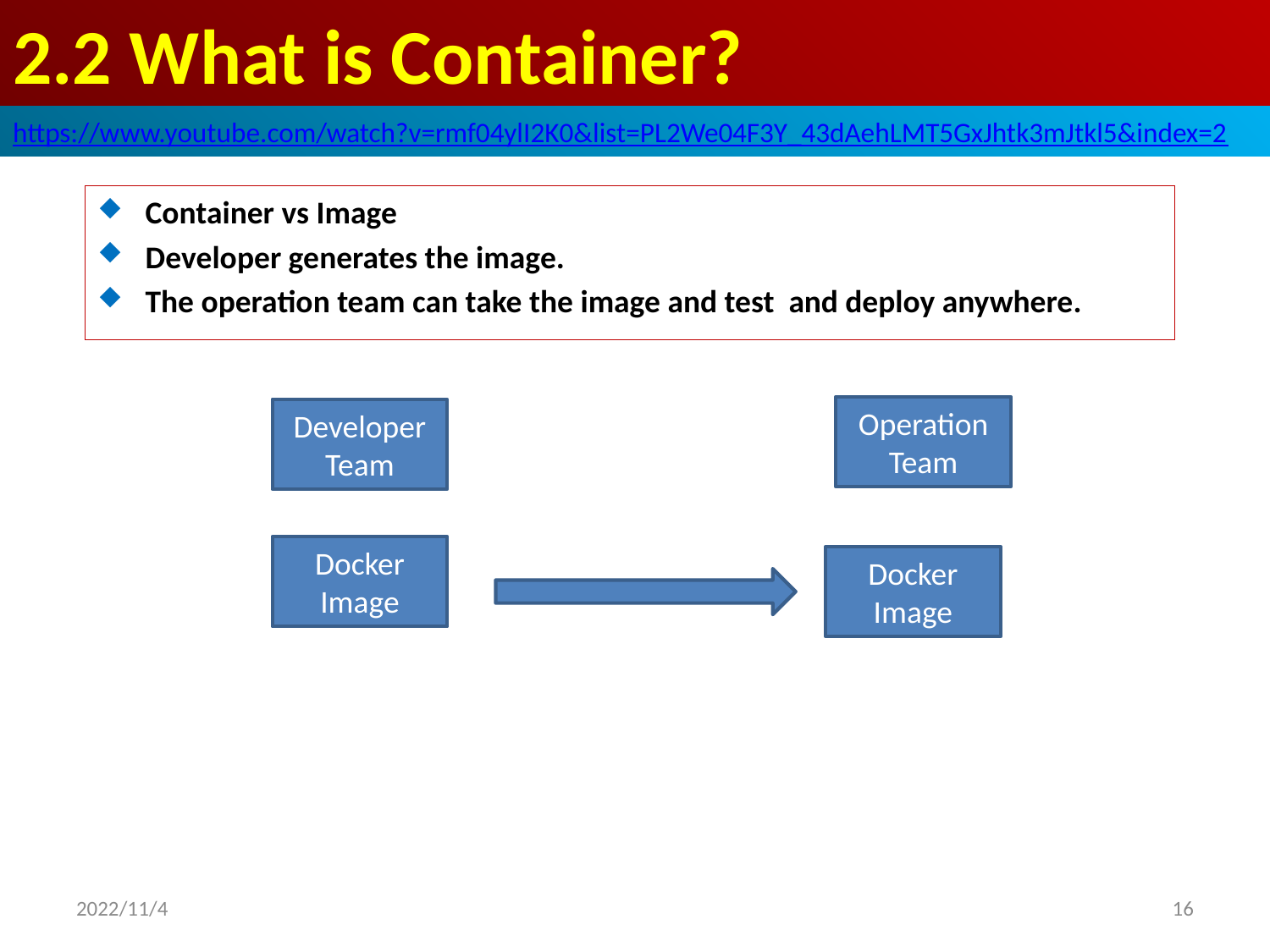

# 2.2 What is Container?
https://www.youtube.com/watch?v=rmf04ylI2K0&list=PL2We04F3Y_43dAehLMT5GxJhtk3mJtkl5&index=2
Container vs Image
Developer generates the image.
The operation team can take the image and test  and deploy anywhere.
Operation Team
Developer
Team
Docker Image
Docker Image

2022/11/4
16